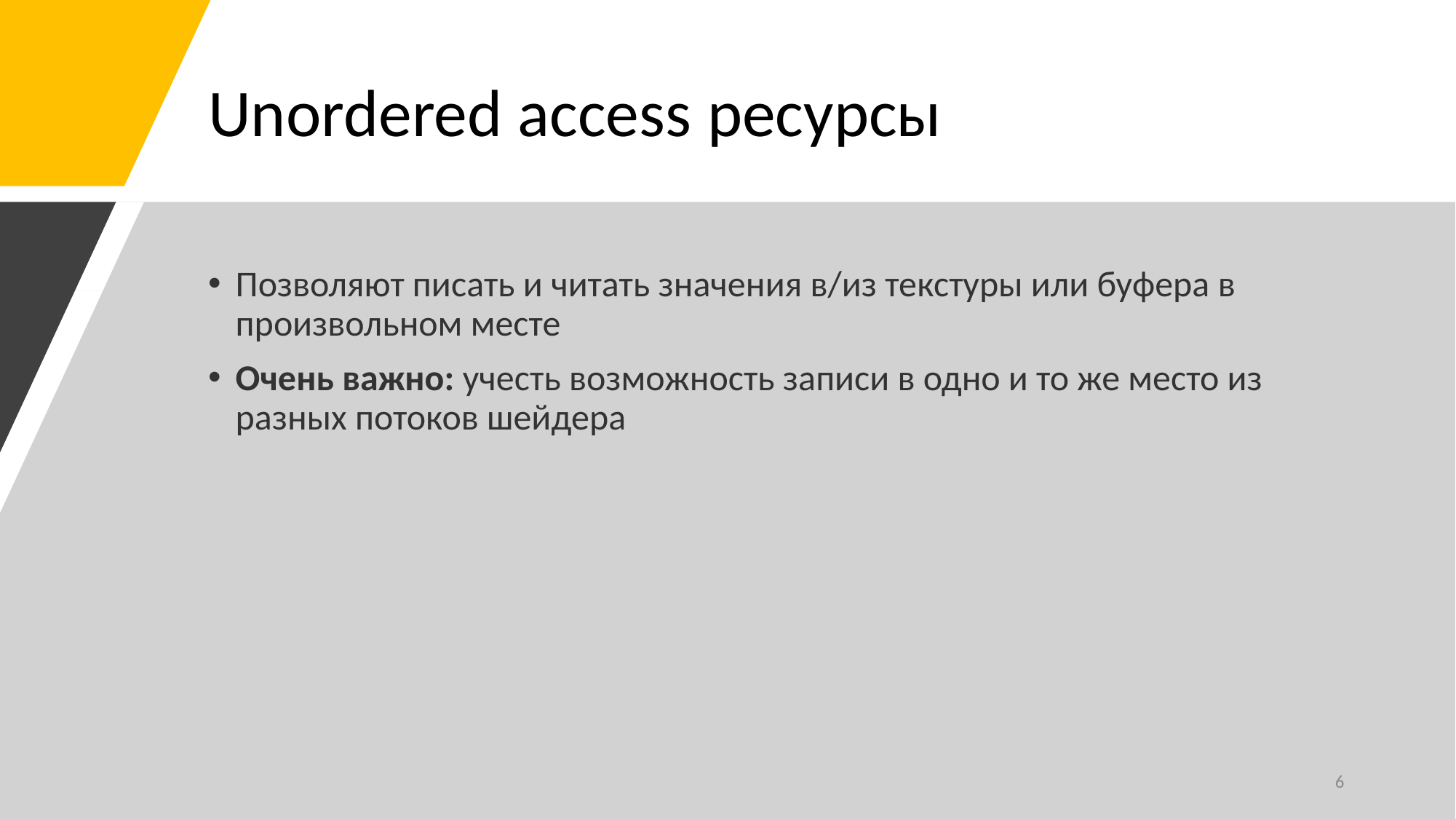

# Unordered access ресурсы

Позволяют писать и читать значения в/из текстуры или буфера в произвольном месте
Очень важно: учесть возможность записи в одно и то же место из разных потоков шейдера
6